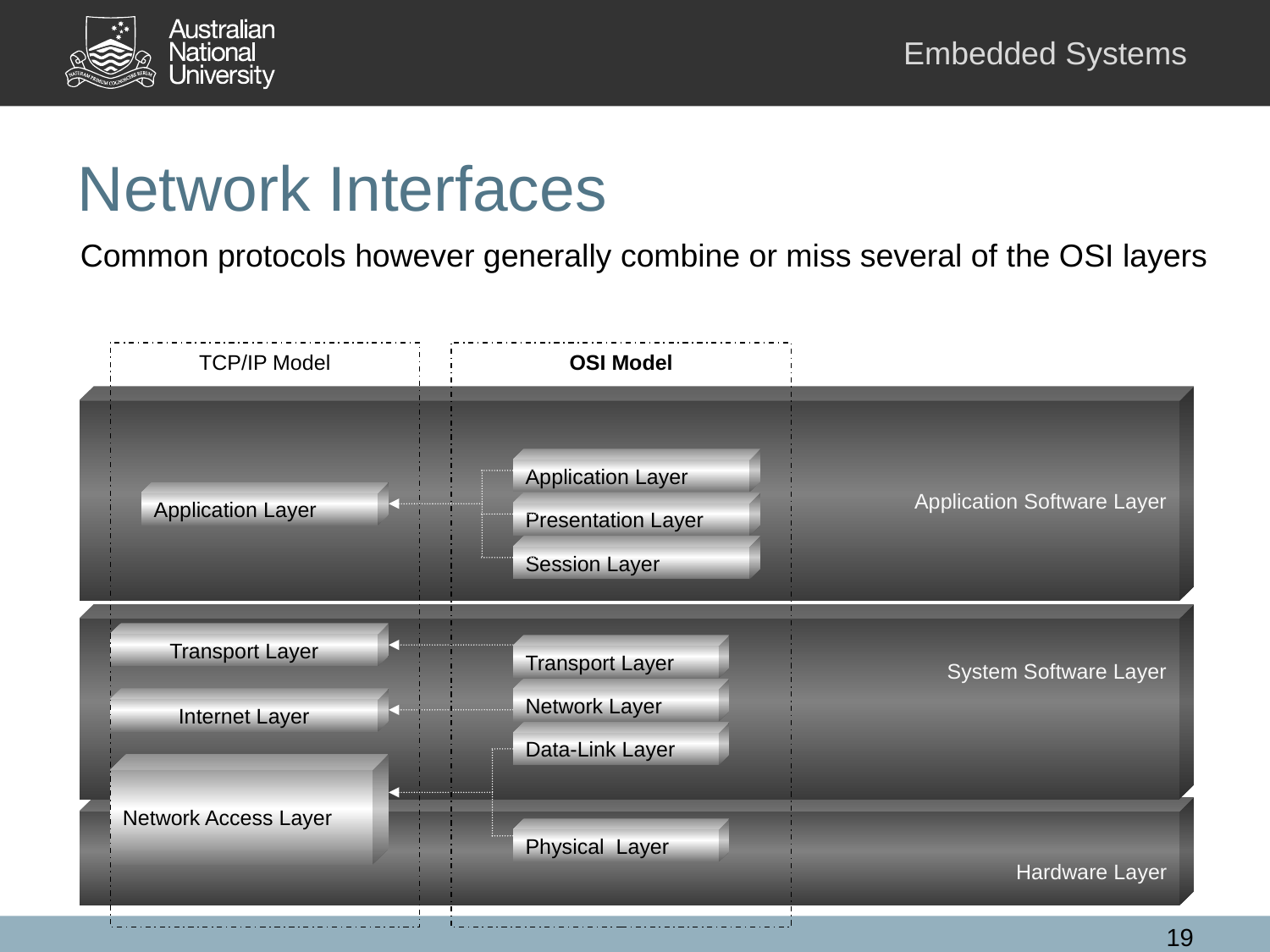

# Network Interfaces
Common protocols however generally combine or miss several of the OSI layers
TCP/IP Model
OSI Model

Application Software Layer

Application Layer

Application Layer
Presentation Layer

Session Layer

System Software Layer

Transport Layer
Transport Layer

Network Layer
Internet Layer

Data-Link Layer

Network Access Layer

Hardware Layer
Physical  Layer

19